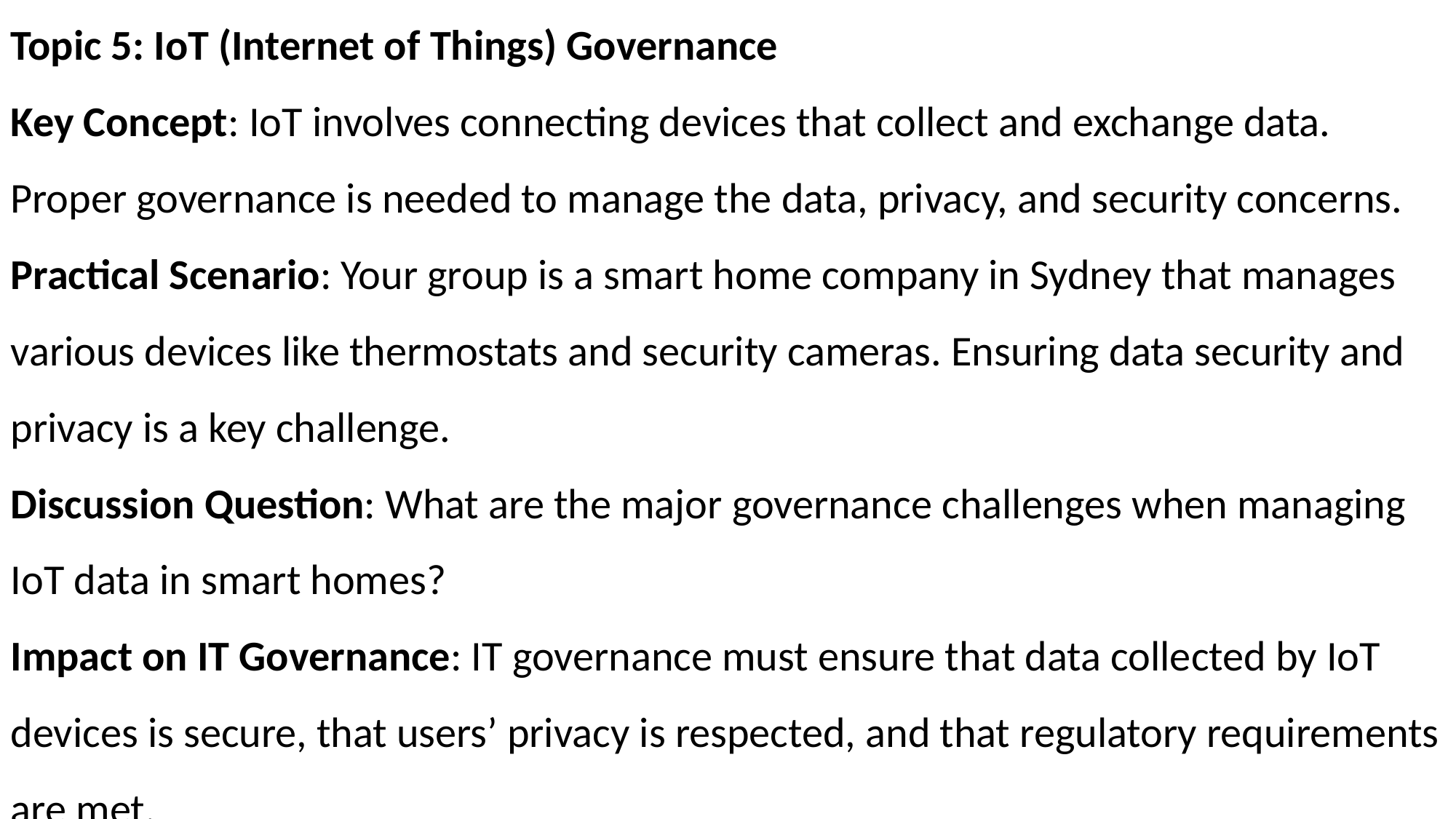

Topic 5: IoT (Internet of Things) Governance
Key Concept: IoT involves connecting devices that collect and exchange data. Proper governance is needed to manage the data, privacy, and security concerns.
Practical Scenario: Your group is a smart home company in Sydney that manages various devices like thermostats and security cameras. Ensuring data security and privacy is a key challenge.
Discussion Question: What are the major governance challenges when managing IoT data in smart homes?
Impact on IT Governance: IT governance must ensure that data collected by IoT devices is secure, that users’ privacy is respected, and that regulatory requirements are met.